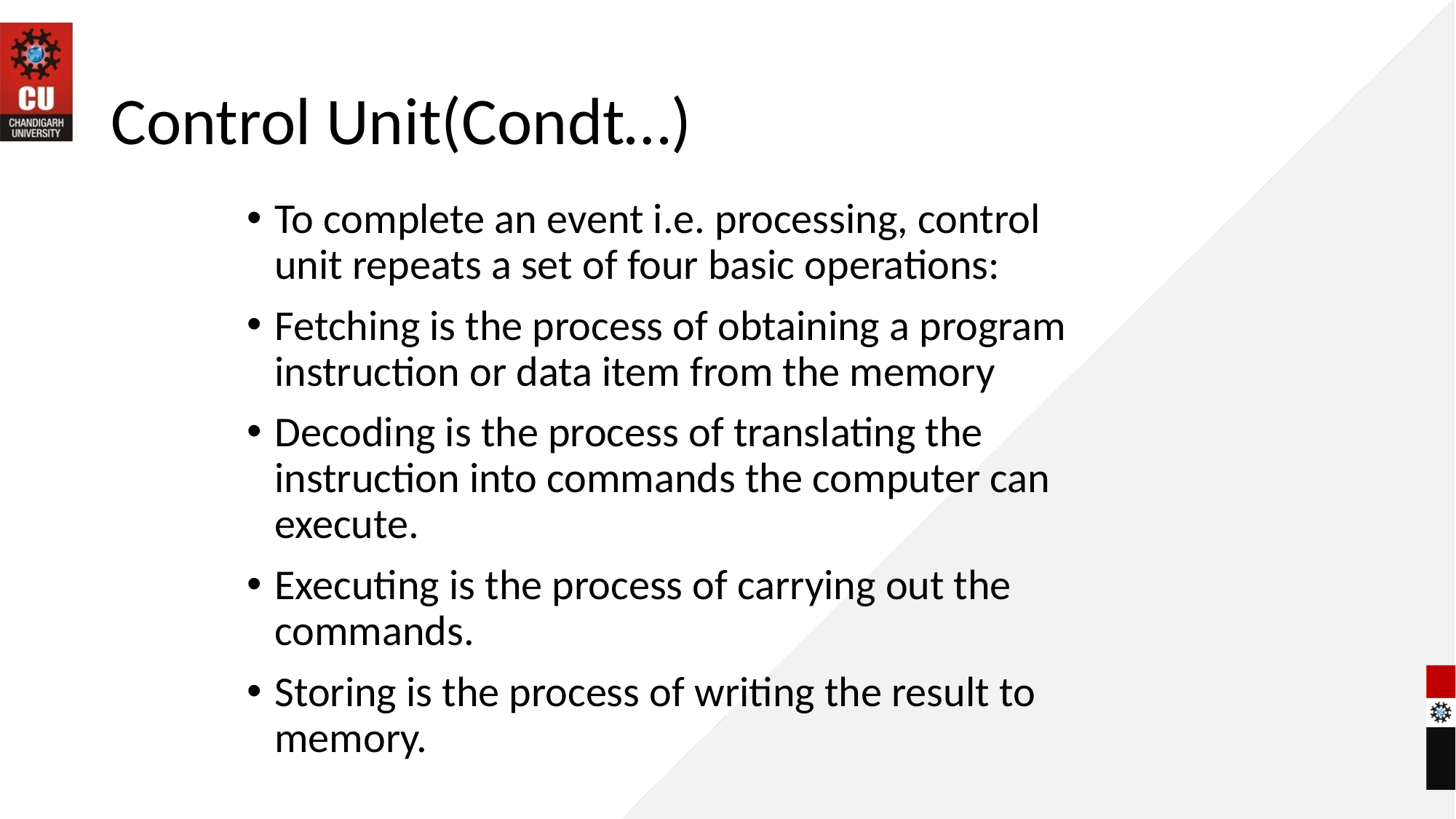

# Control Unit(Condt…)
To complete an event i.e. processing, control unit repeats a set of four basic operations:
Fetching is the process of obtaining a program instruction or data item from the memory
Decoding is the process of translating the instruction into commands the computer can execute.
Executing is the process of carrying out the commands.
Storing is the process of writing the result to memory.